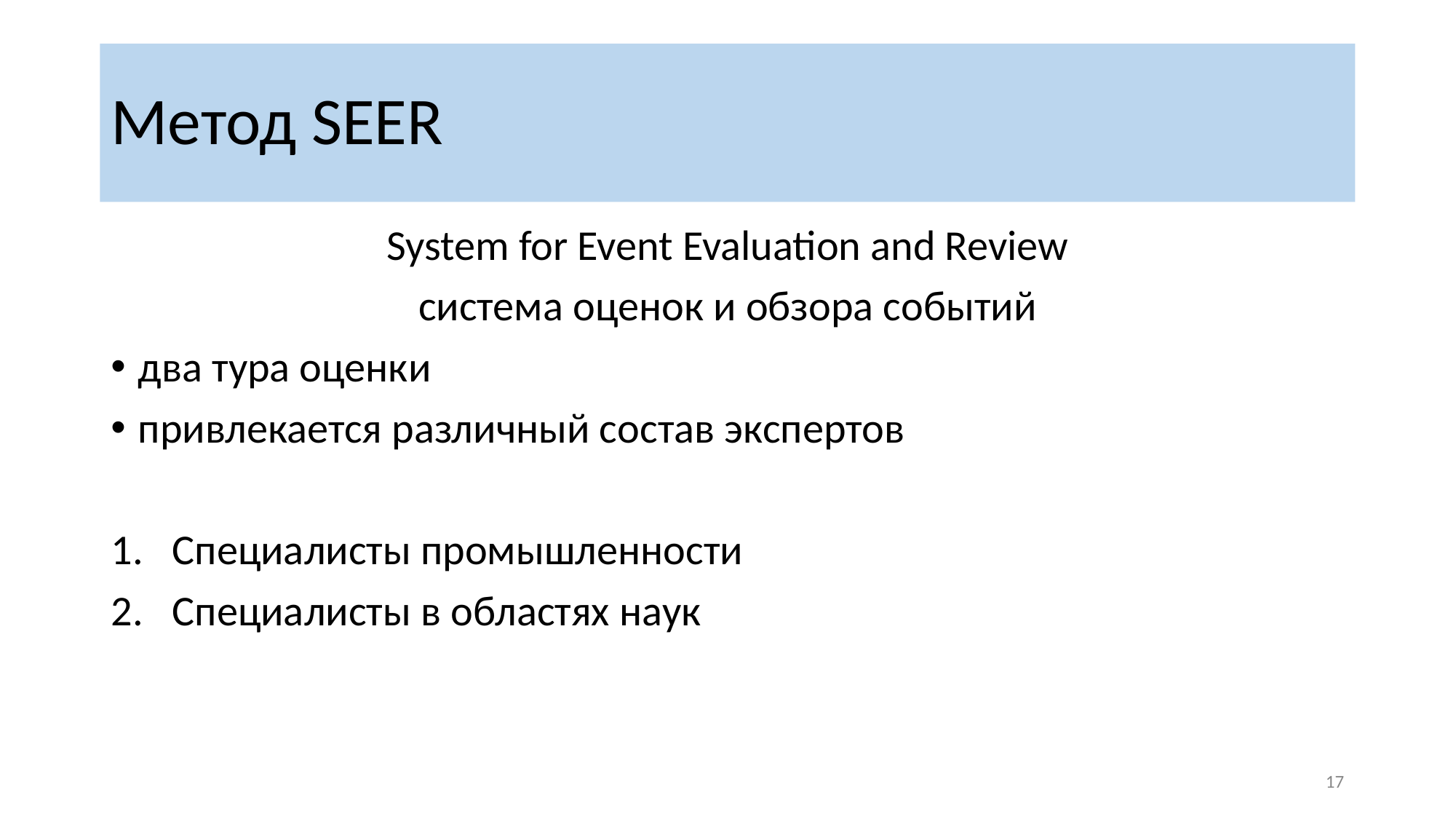

# Метод SEER
System for Event Evaluation and Review
система оценок и обзора событий
два тура оценки
привлекается различный состав экспертов

Специалисты промышленности
Специалисты в областях наук
17